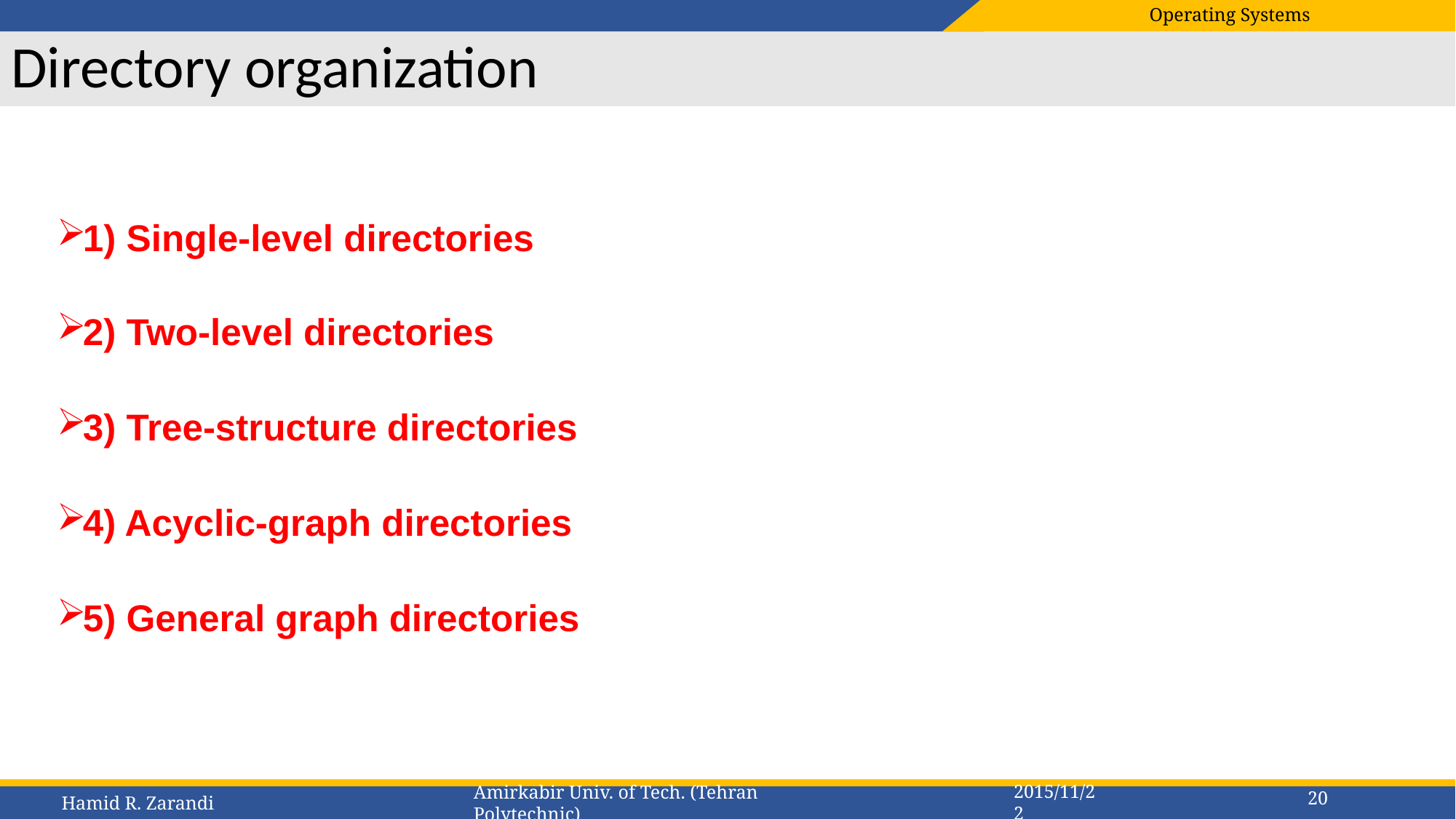

# Directory organization

1) Single-level directories

2) Two-level directories

3) Tree-structure directories

4) Acyclic-graph directories

5) General graph directories